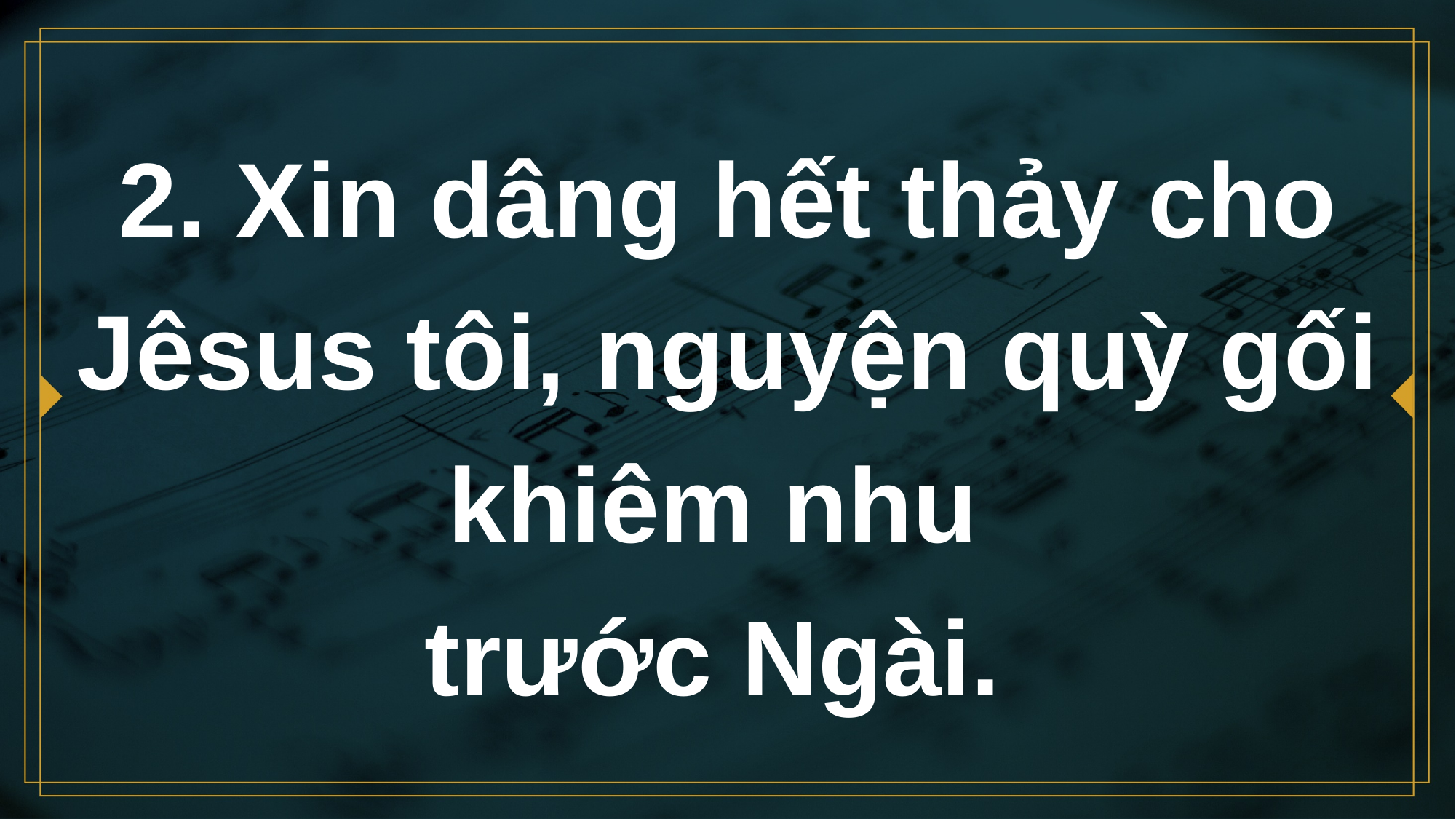

# 2. Xin dâng hết thảy cho Jêsus tôi, nguyện quỳ gối khiêm nhu trước Ngài.